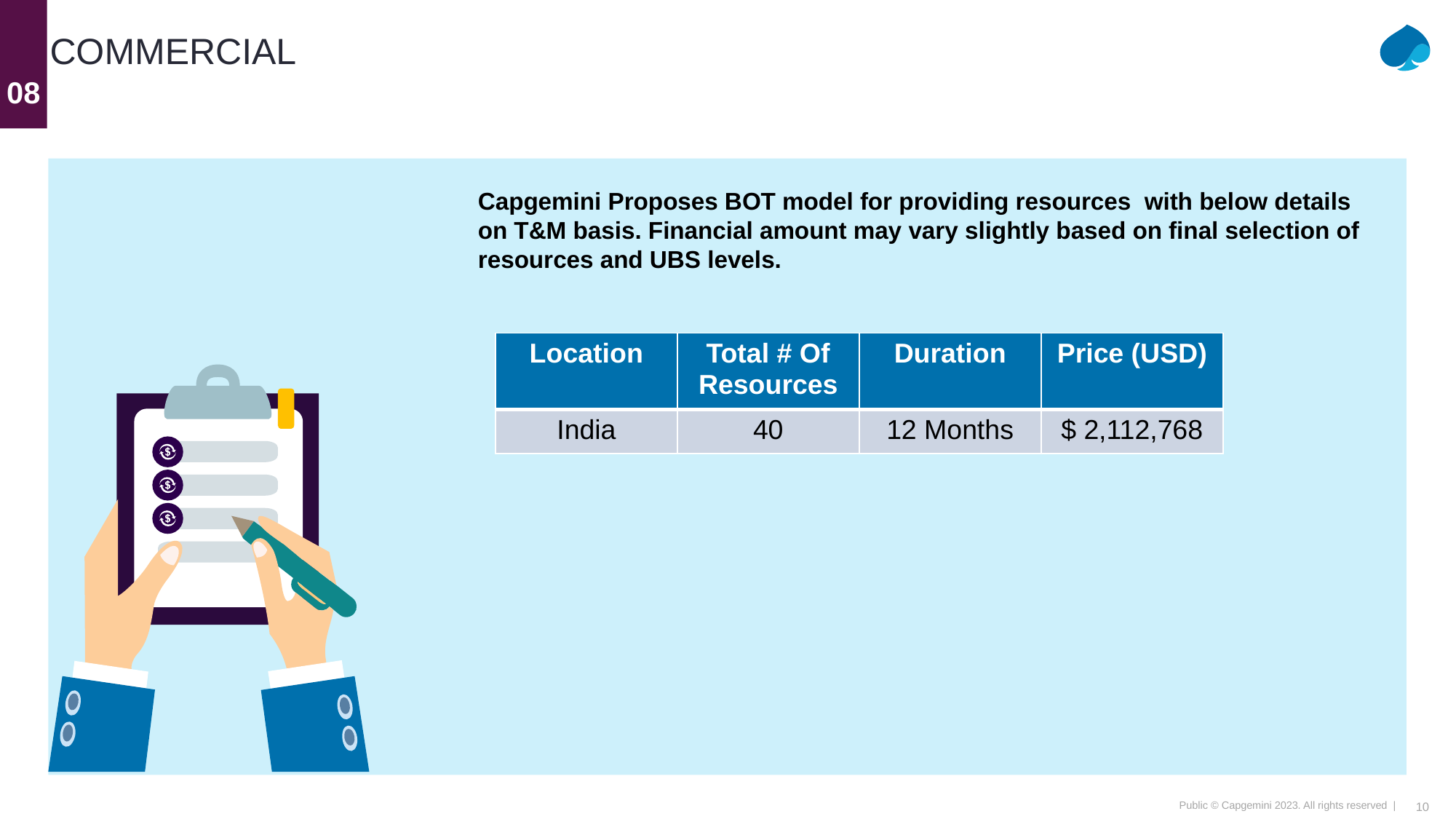

08

# commercial

Capgemini Proposes BOT model for providing resources  with below details on T&M basis. Financial amount may vary slightly based on final selection of resources and UBS levels.

| Location | Total # Of Resources | Duration | Price (USD) |
| --- | --- | --- | --- |
| India | 40 | 12 Months | $ 2,112,768 |